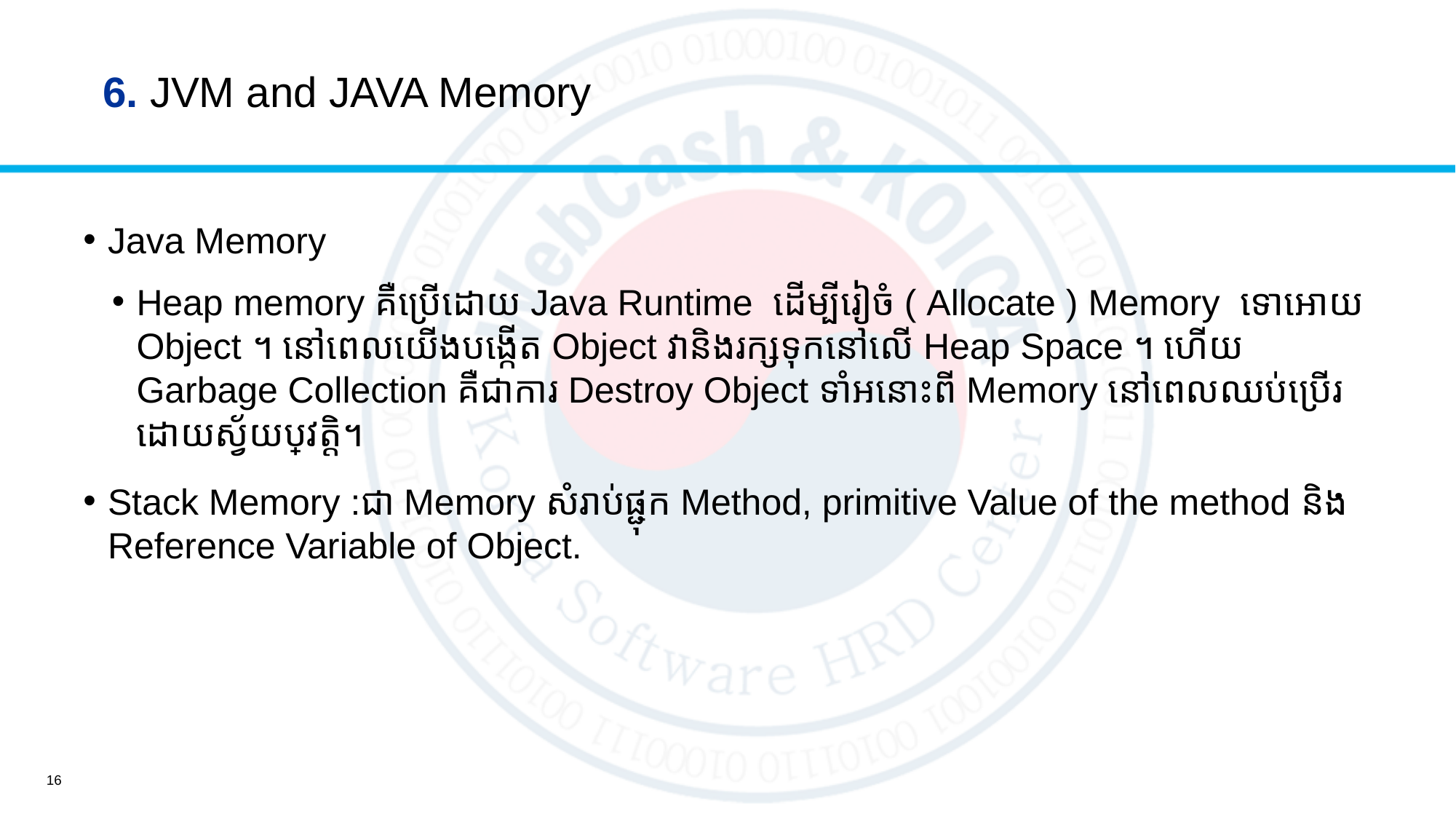

6. JVM and JAVA Memory
Java Memory
Heap memory គឺប្រើដោយ Java Runtime  ដើម្បីរៀចំ (​ Allocate ​) Memory  ទោអោយ Object ។​ នៅពេលយើងបង្កើត Object វានិងរក្សទុកនៅលើ Heap Space ។ ហើយ Garbage Collection គឺជាការ Destroy Object ទាំអនោះពី Memory នៅពេលឈប់ប្រើរដោយស្វ័យប្រវត្តិ។
Stack Memory :ជា Memory សំរាប់ផ្ជុក Method, primitive Value of the method និង Reference Variable of Object.

16